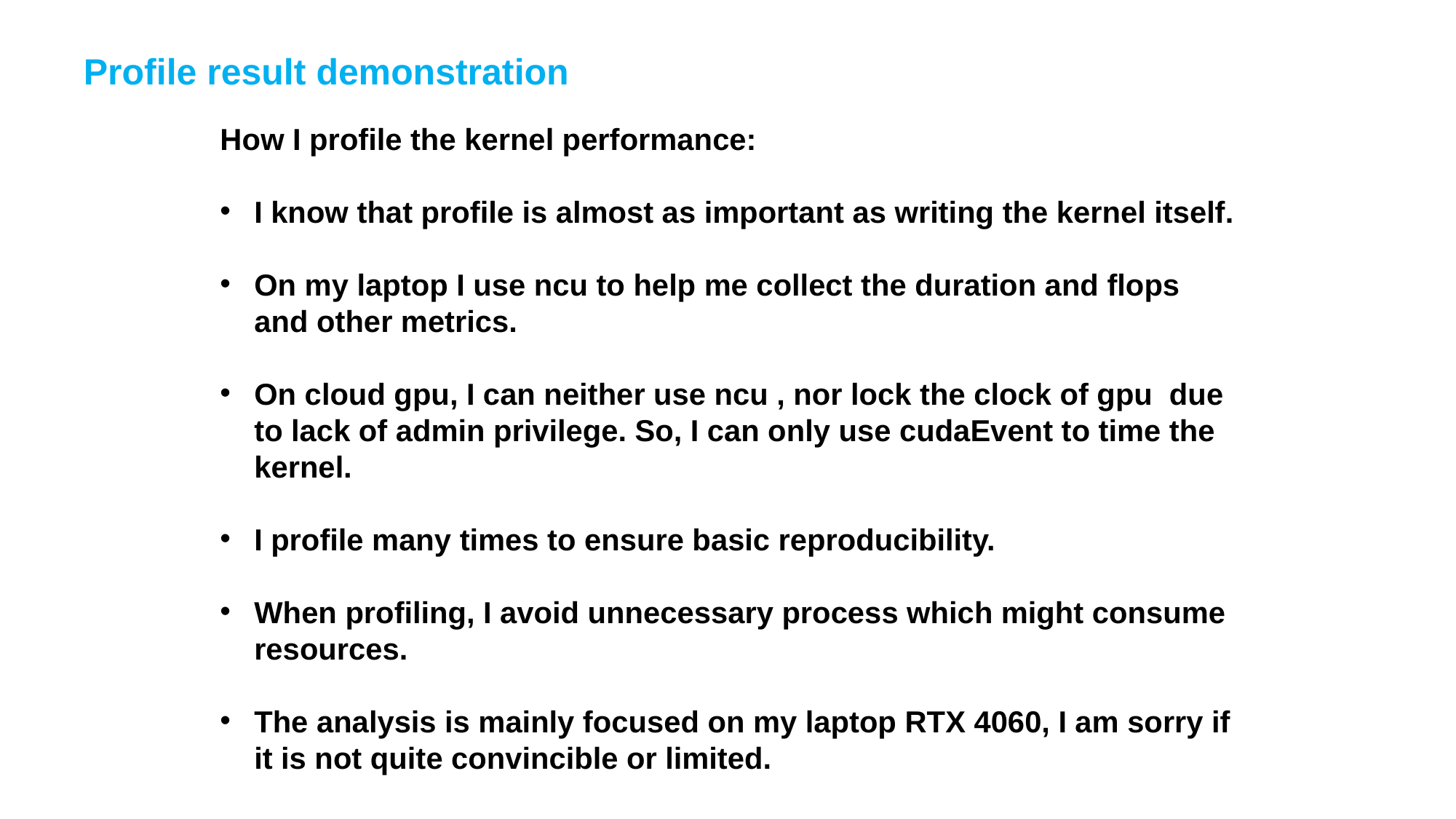

Profile result demonstration
How I profile the kernel performance:

I know that profile is almost as important as writing the kernel itself.

On my laptop I use ncu to help me collect the duration and flops and other metrics.

On cloud gpu, I can neither use ncu , nor lock the clock of gpu  due to lack of admin privilege. So, I can only use cudaEvent to time the kernel.

I profile many times to ensure basic reproducibility.

When profiling, I avoid unnecessary process which might consume resources.

The analysis is mainly focused on my laptop RTX 4060, I am sorry if it is not quite convincible or limited.